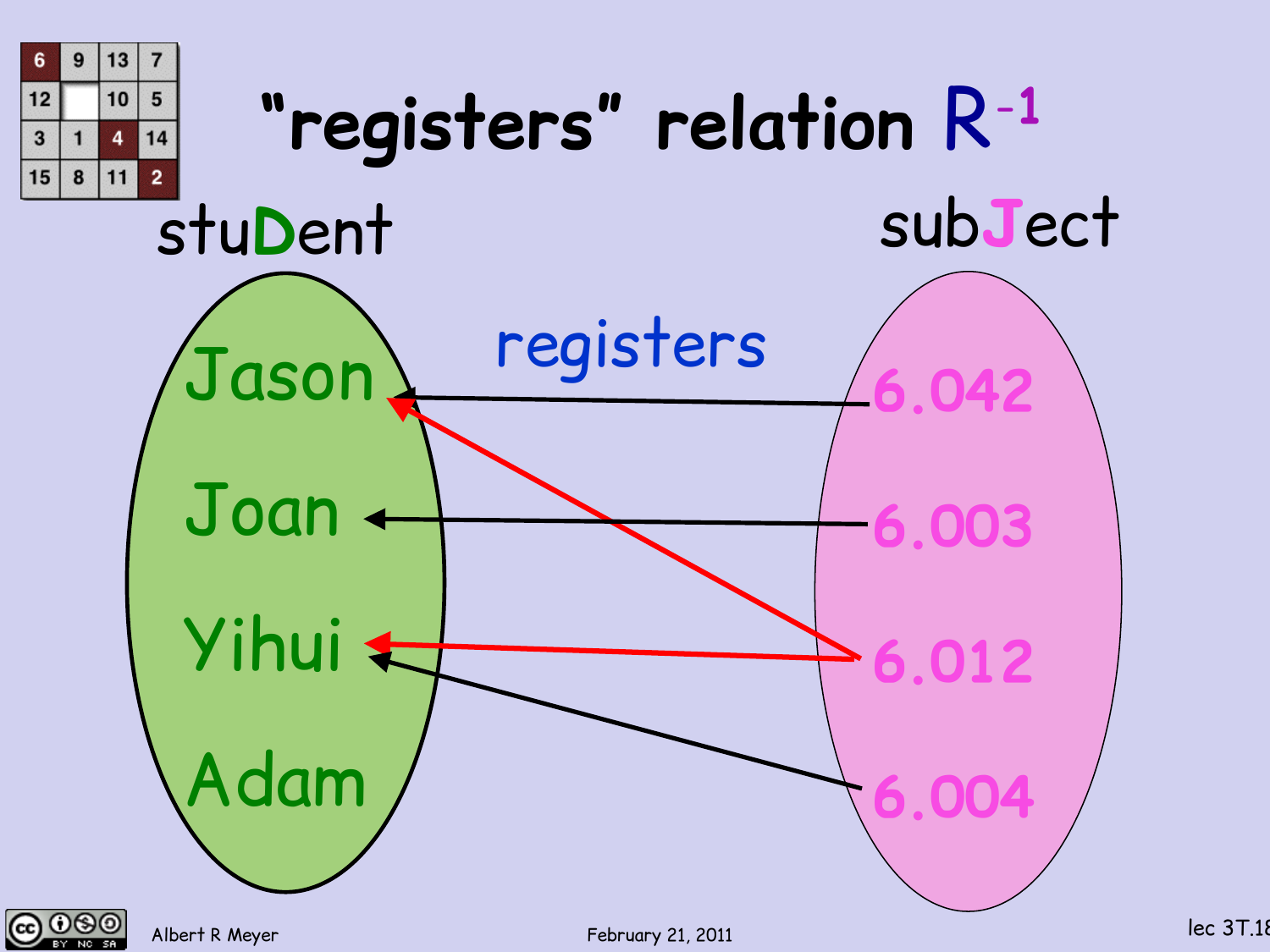

“registers” relation R-1
 subJect
stuDent
6.042

6.003

6.012

6.004

registers
Jason

Joan

Yihui

Adam